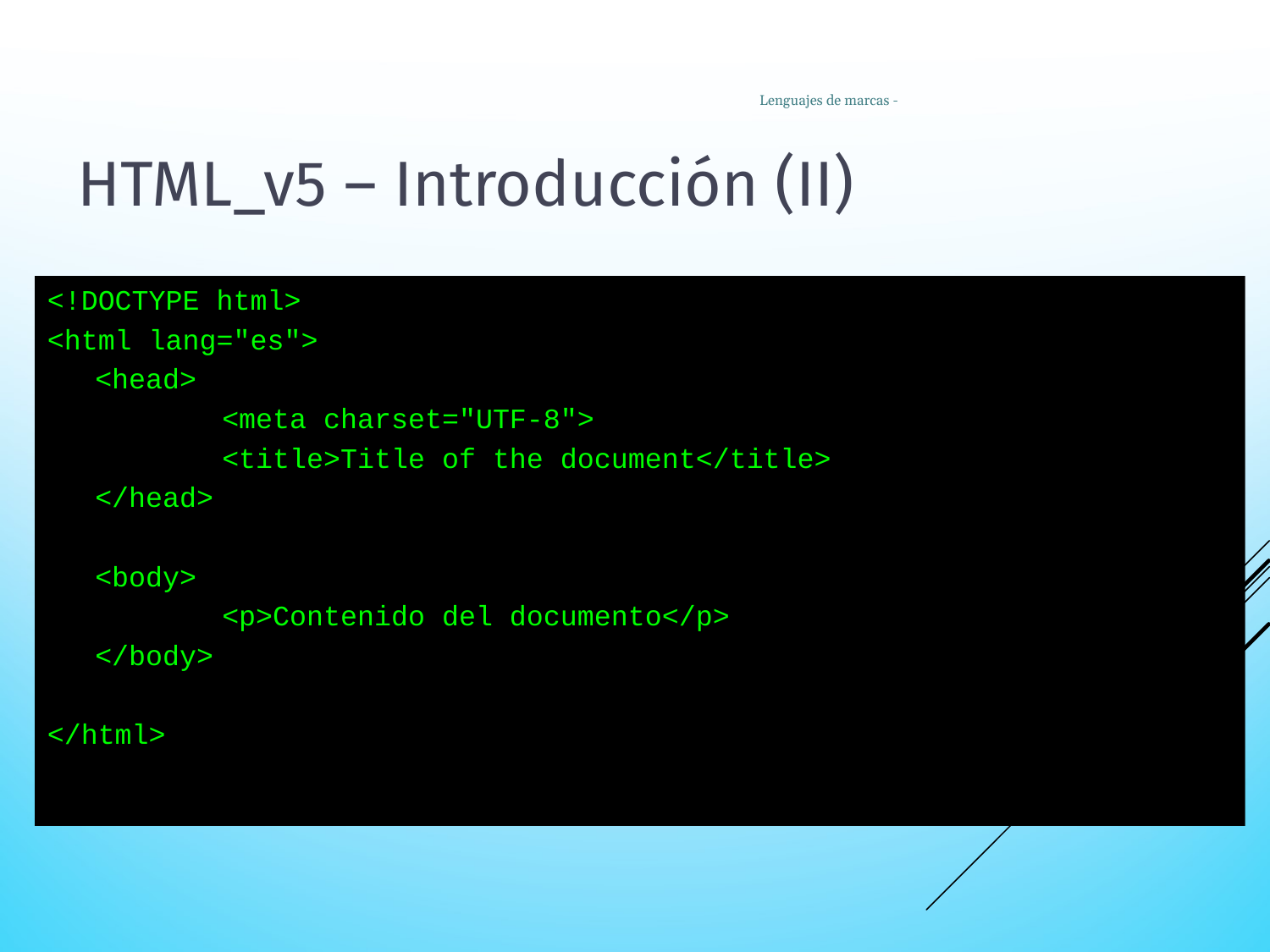

3
Lenguajes de marcas -
HTML_v5 – Introducción (II)
<!DOCTYPE html>
<html lang="es">
	<head>
		<meta charset="UTF-8">
		<title>Title of the document</title>
	</head>

	<body>
		<p>Contenido del documento</p>
	</body>

</html>